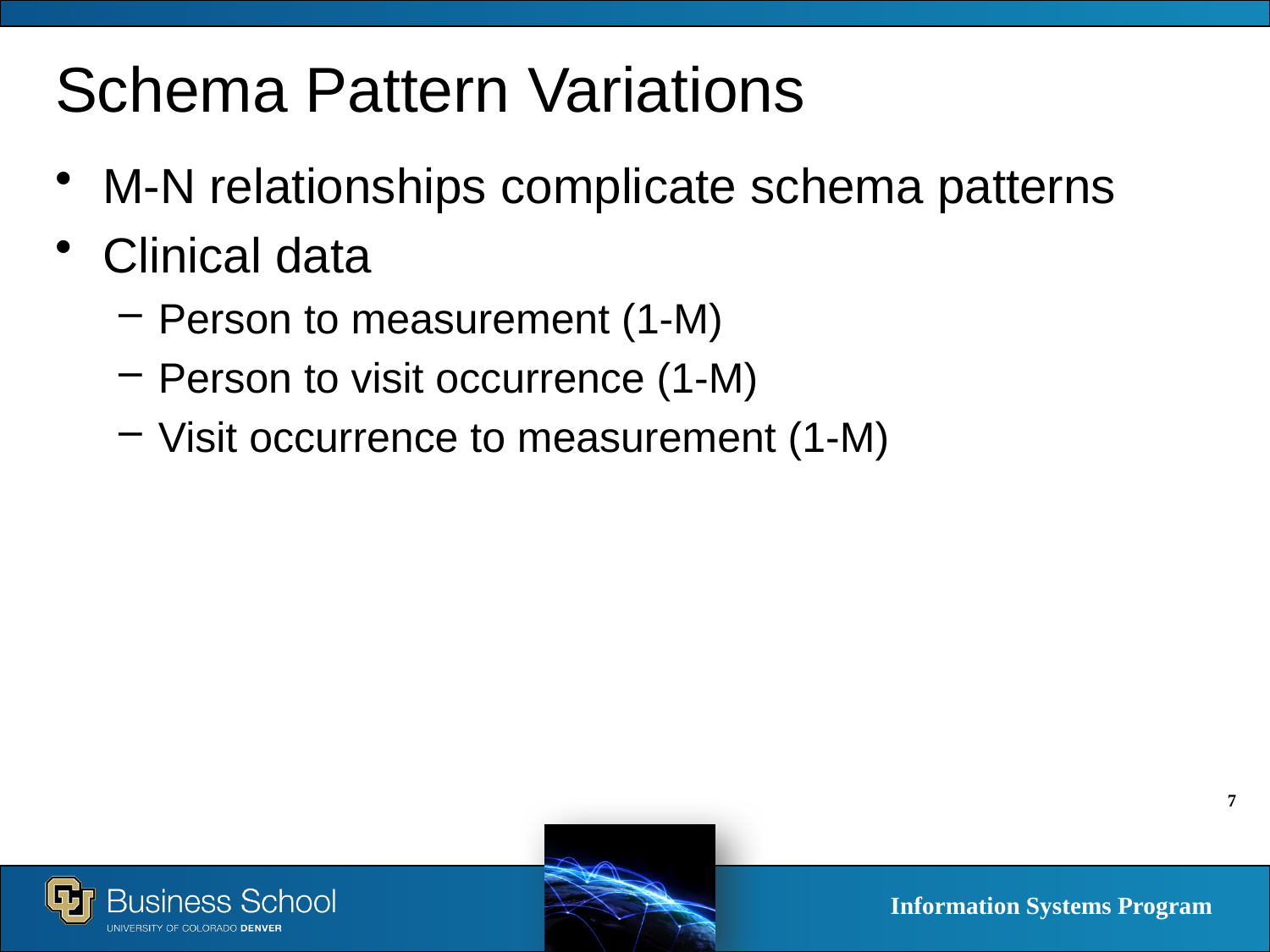

# Schema Pattern Variations
M-N relationships complicate schema patterns
Clinical data
Person to measurement (1-M)
Person to visit occurrence (1-M)
Visit occurrence to measurement (1-M)